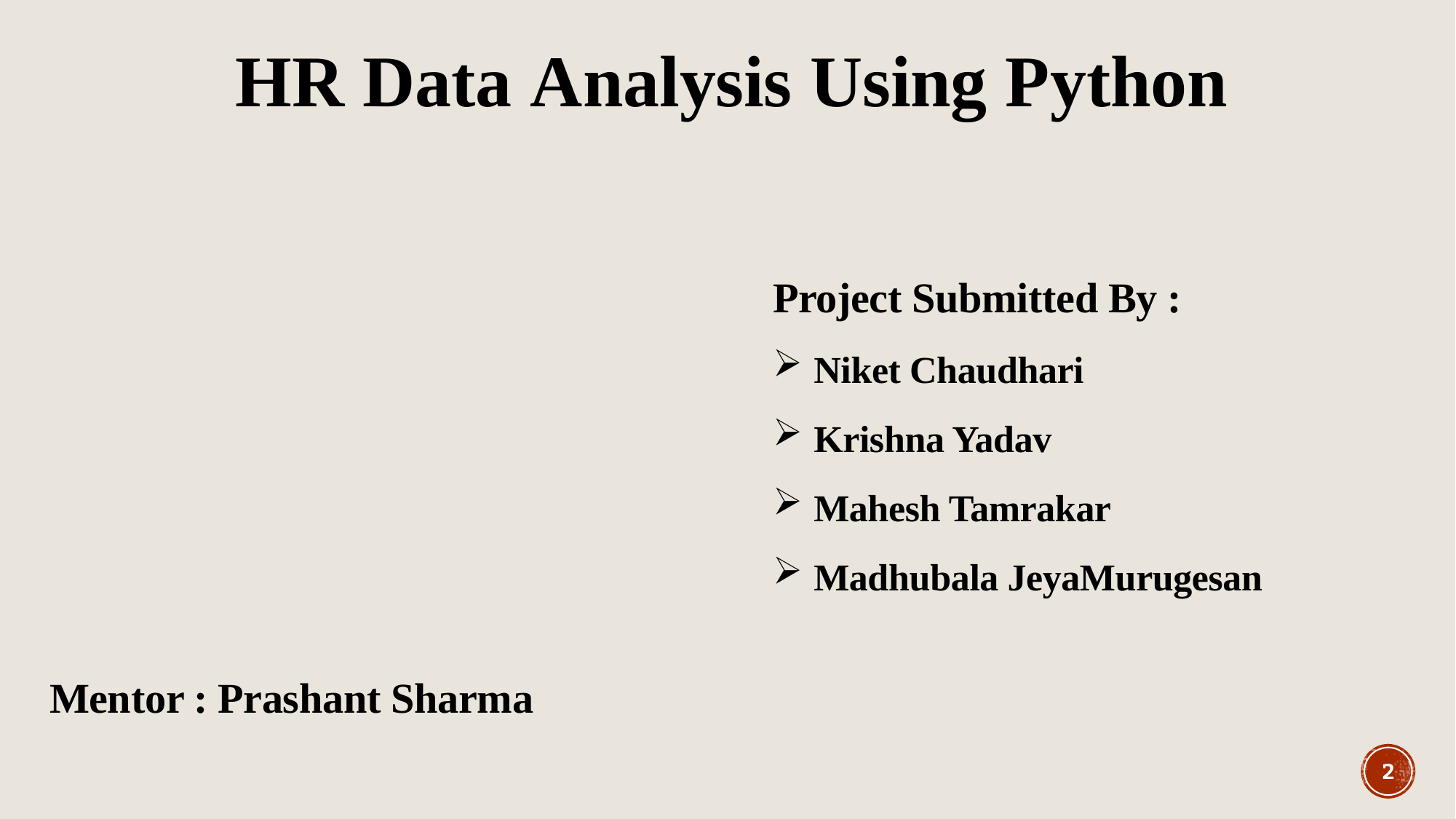

HR Data Analysis Using Python
Project Submitted By :
Niket Chaudhari
Krishna Yadav
Mahesh Tamrakar
Madhubala JeyaMurugesan
Mentor : Prashant Sharma
2